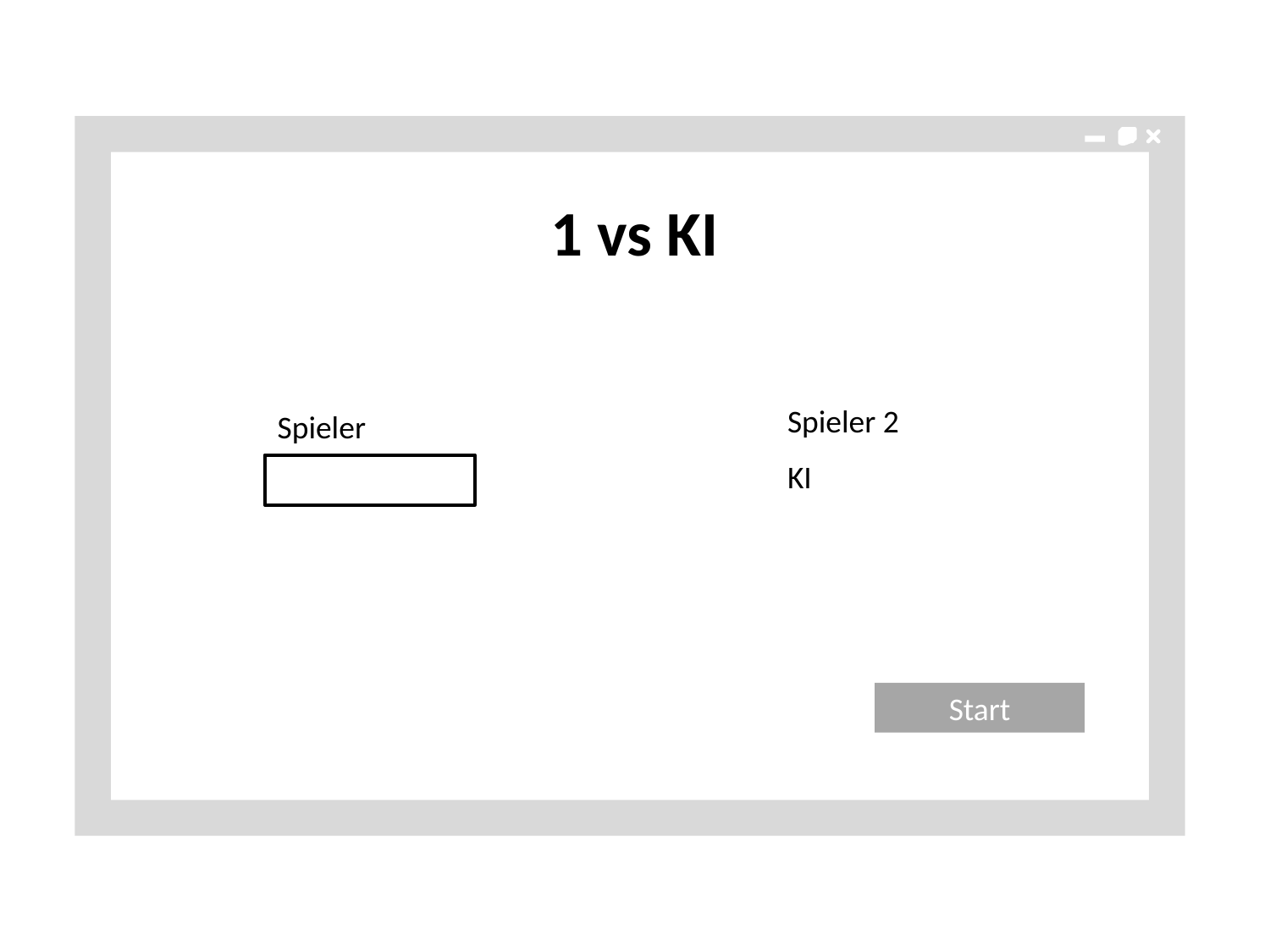

1 vs KI
Spieler 2
Spieler
KI
1
Start